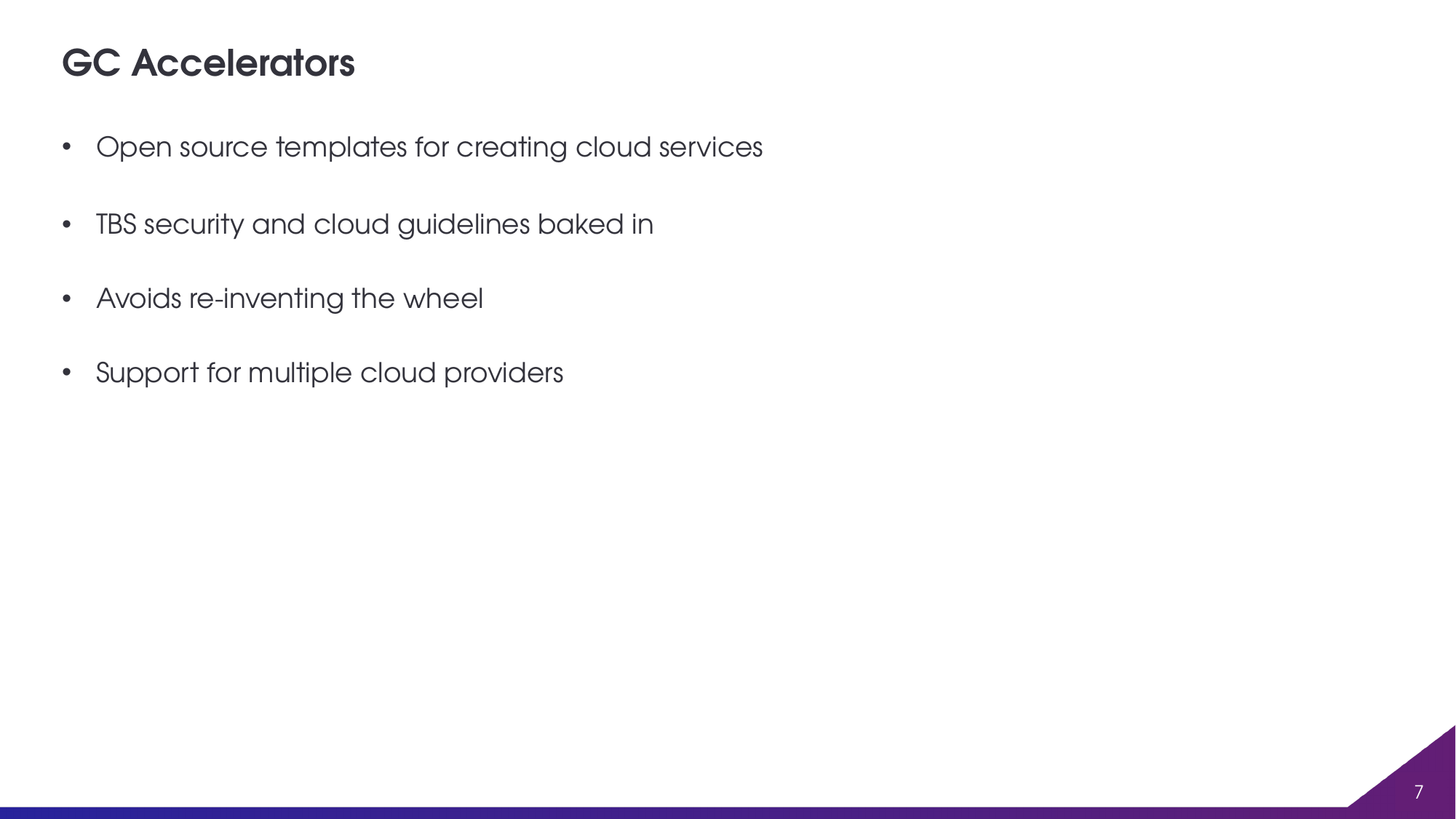

# GC Accelerators
Open source templates for creating cloud services
TBS security and cloud guidelines baked in
Avoids re-inventing the wheel
Support for multiple cloud providers
7